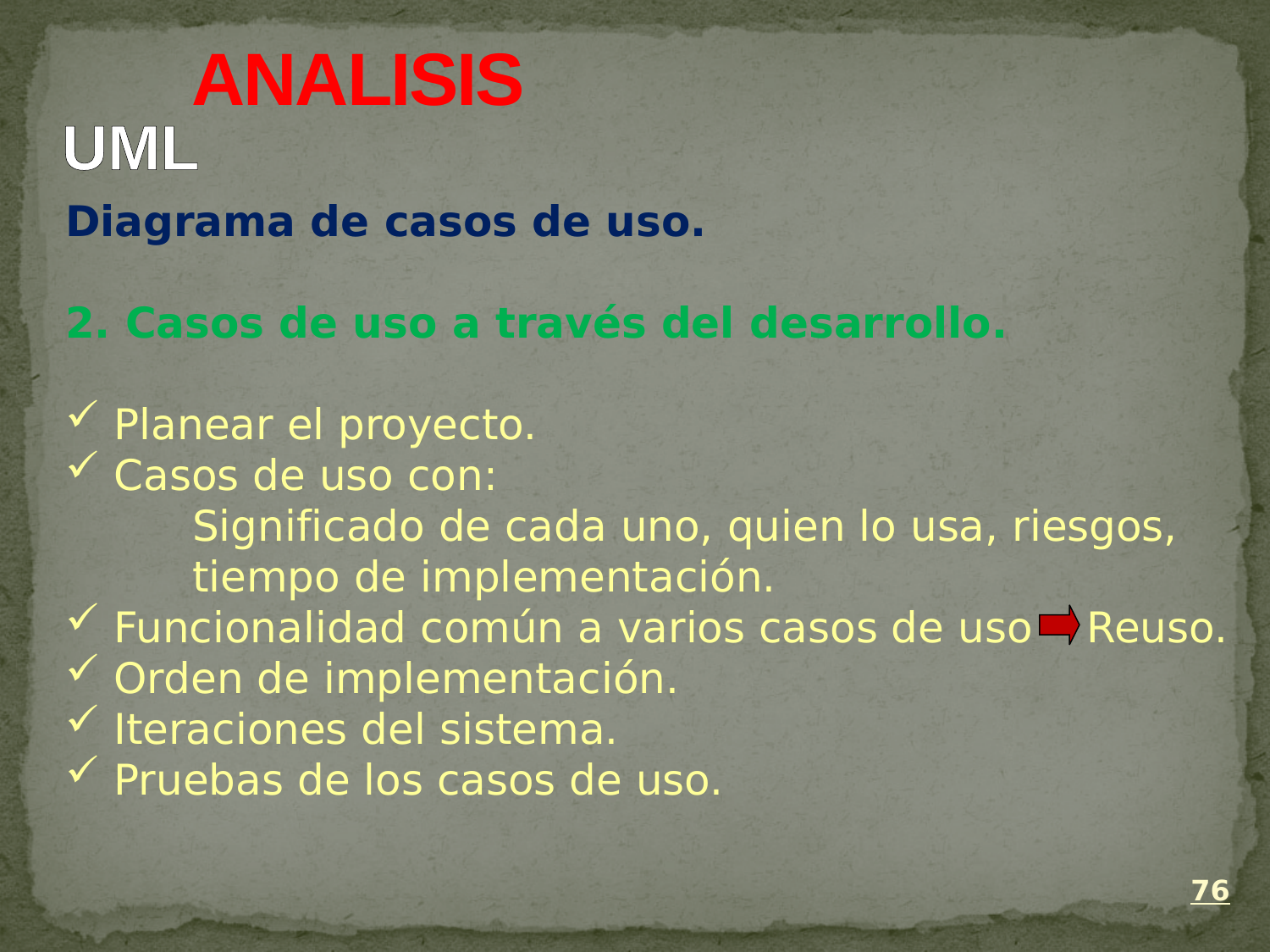

ANALISIS
UML
Diagrama de casos de uso.

2. Casos de uso a través del desarrollo.

 Planear el proyecto.
 Casos de uso con:
 	Significado de cada uno, quien lo usa, riesgos,
   	tiempo de implementación.
 Funcionalidad común a varios casos de uso    Reuso.
 Orden de implementación.
 Iteraciones del sistema.
 Pruebas de los casos de uso.

76